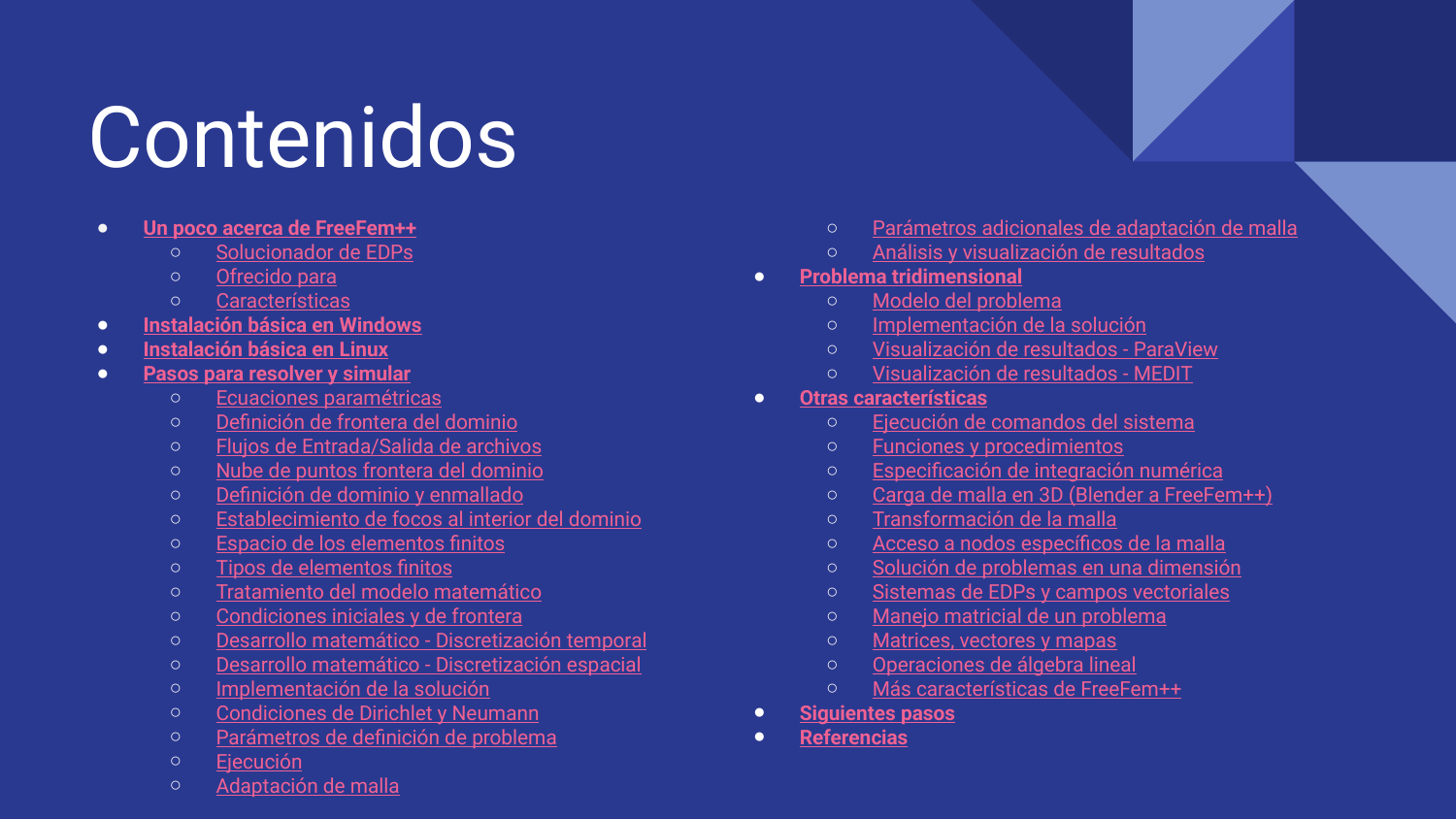

# Contenidos
Un poco acerca de FreeFem++
Solucionador de EDPs
Ofrecido para
Características
Instalación básica en Windows
Instalación básica en Linux
Pasos para resolver y simular
Ecuaciones paramétricas
Definición de frontera del dominio
Flujos de Entrada/Salida de archivos
Nube de puntos frontera del dominio
Definición de dominio y enmallado
Establecimiento de focos al interior del dominio
Espacio de los elementos finitos
Tipos de elementos finitos
Tratamiento del modelo matemático
Condiciones iniciales y de frontera
Desarrollo matemático - Discretización temporal
Desarrollo matemático - Discretización espacial
Implementación de la solución
Condiciones de Dirichlet y Neumann
Parámetros de definición de problema
Ejecución
Adaptación de malla
Parámetros adicionales de adaptación de malla
Análisis y visualización de resultados
Problema tridimensional
Modelo del problema
Implementación de la solución
Visualización de resultados - ParaView
Visualización de resultados - MEDIT
Otras características
Ejecución de comandos del sistema
Funciones y procedimientos
Especificación de integración numérica
Carga de malla en 3D (Blender a FreeFem++)
Transformación de la malla
Acceso a nodos específicos de la malla
Solución de problemas en una dimensión
Sistemas de EDPs y campos vectoriales
Manejo matricial de un problema
Matrices, vectores y mapas
Operaciones de álgebra lineal
Más características de FreeFem++
Siguientes pasos
Referencias